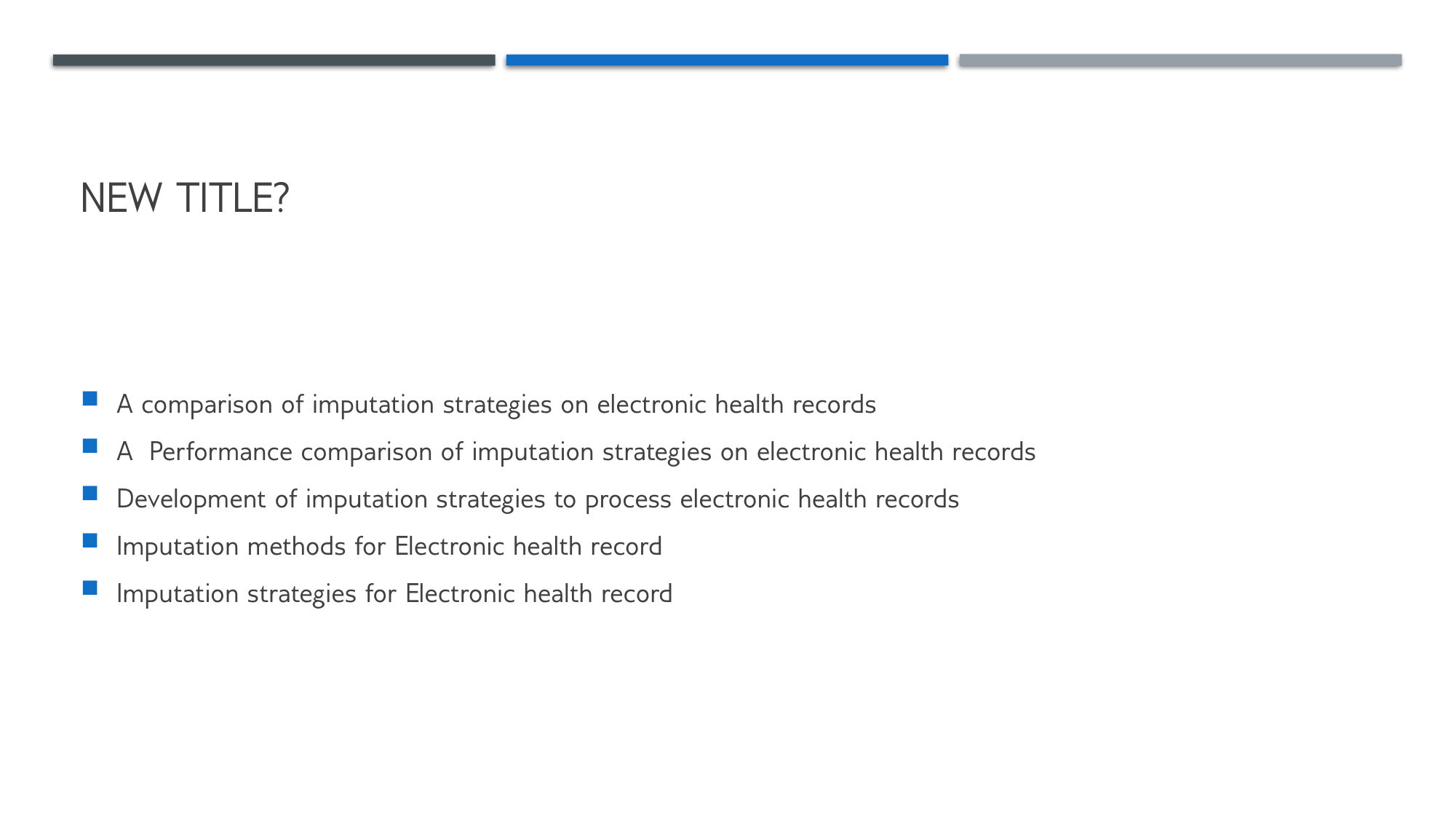

# New title?
A comparison of imputation strategies on electronic health records
A  Performance comparison of imputation strategies on electronic health records
Development of imputation strategies to process electronic health records
Imputation methods for Electronic health record
Imputation strategies for Electronic health record